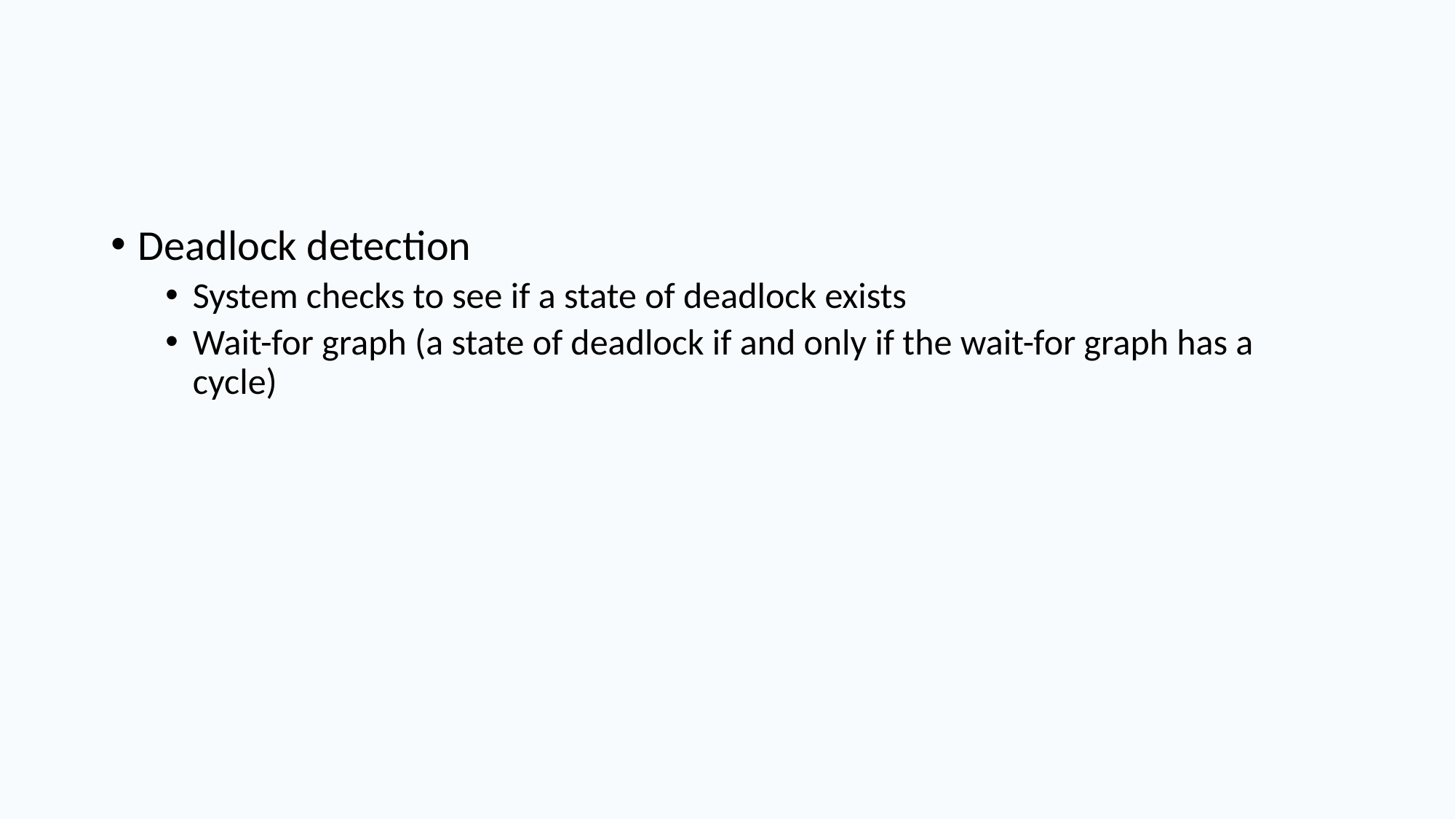

#
Deadlock detection
System checks to see if a state of deadlock exists
Wait-for graph (a state of deadlock if and only if the wait-for graph has a cycle)